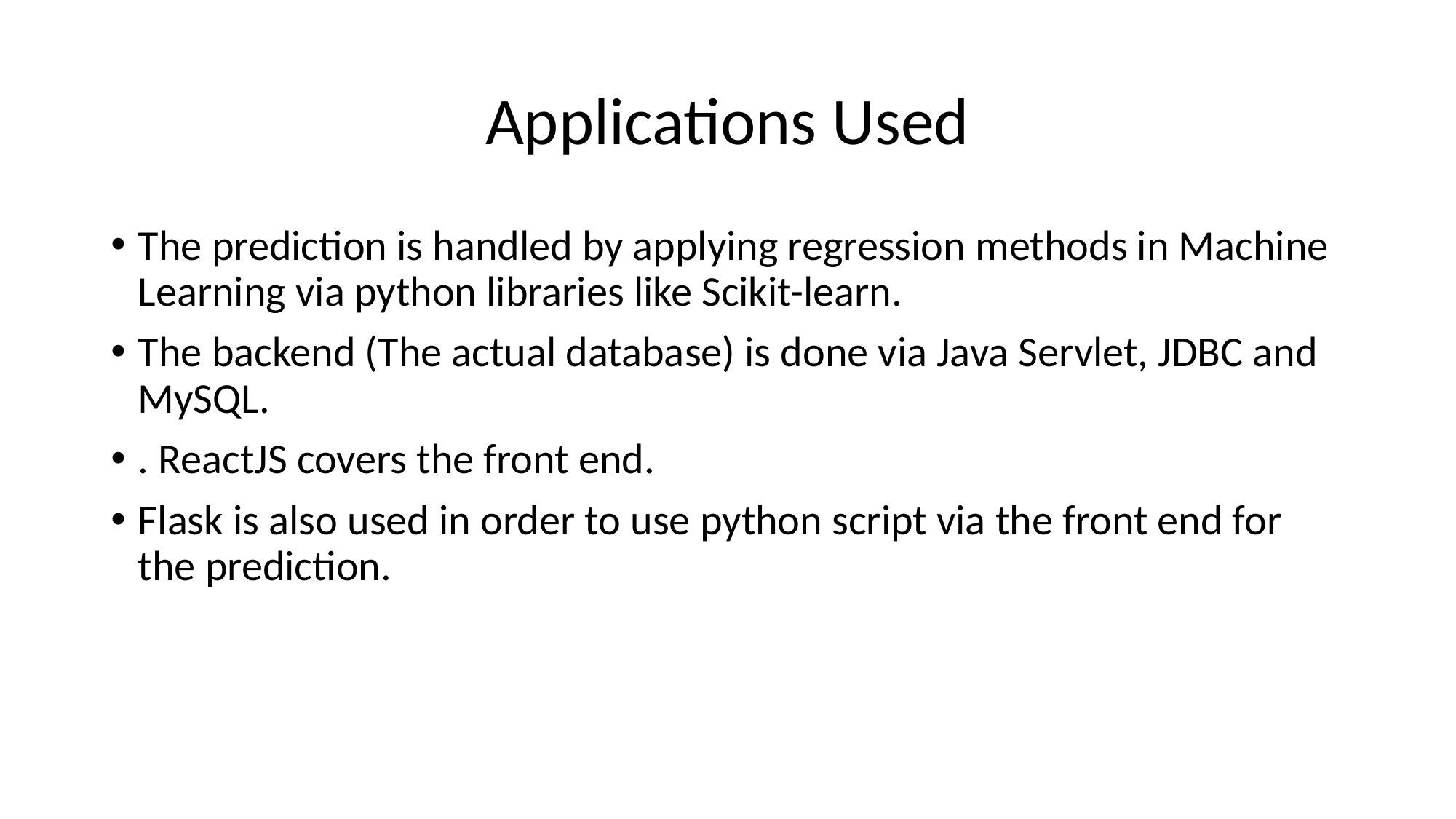

# Applications Used
The prediction is handled by applying regression methods in Machine Learning via python libraries like Scikit-learn.
The backend (The actual database) is done via Java Servlet, JDBC and MySQL.
. ReactJS covers the front end.
Flask is also used in order to use python script via the front end for the prediction.